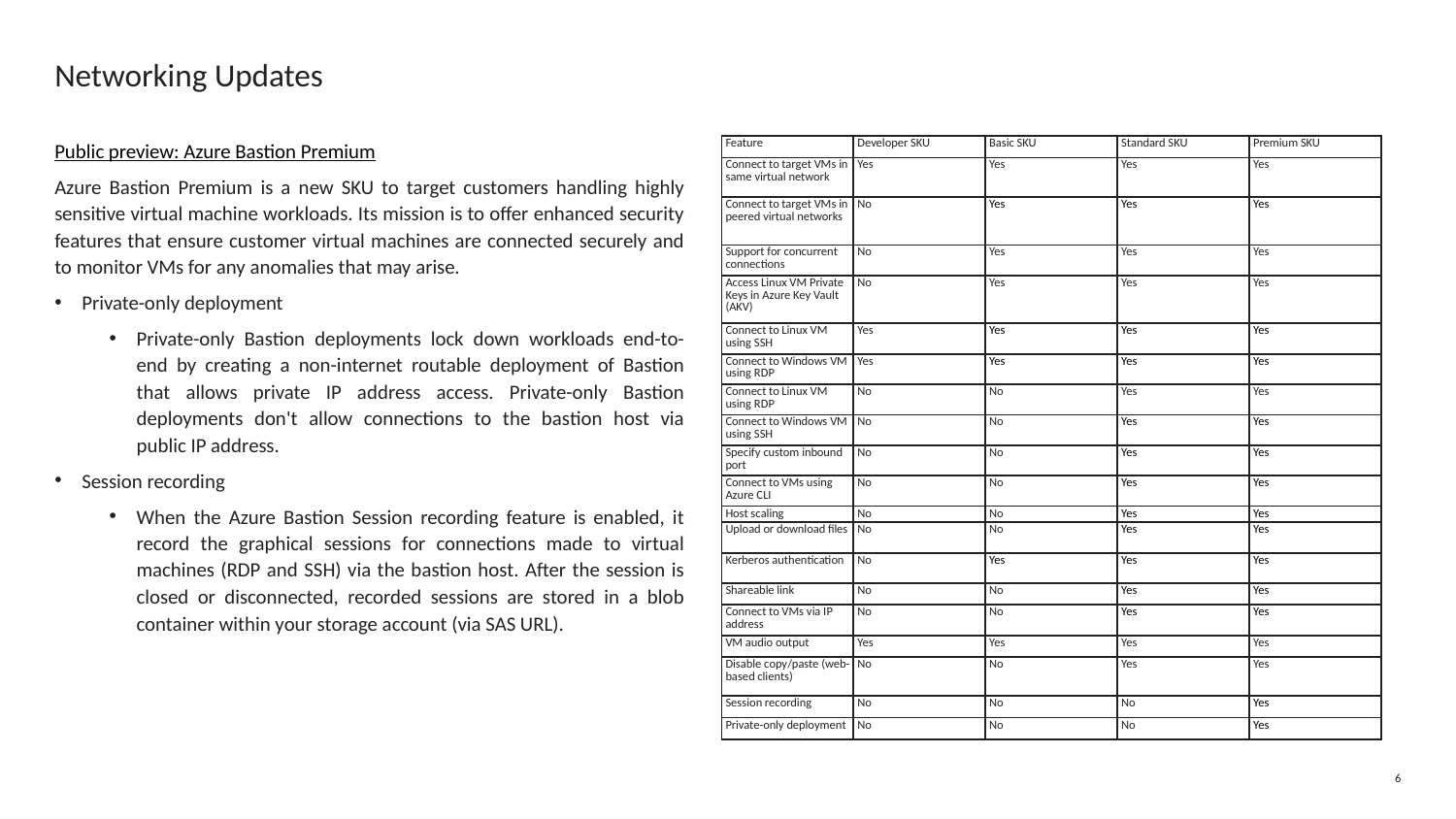

# Networking Updates
Public preview: Azure Bastion Premium
Azure Bastion Premium is a new SKU to target customers handling highly sensitive virtual machine workloads. Its mission is to offer enhanced security features that ensure customer virtual machines are connected securely and to monitor VMs for any anomalies that may arise.
Private-only deployment
Private-only Bastion deployments lock down workloads end-to-end by creating a non-internet routable deployment of Bastion that allows private IP address access. Private-only Bastion deployments don't allow connections to the bastion host via public IP address.
Session recording
When the Azure Bastion Session recording feature is enabled, it record the graphical sessions for connections made to virtual machines (RDP and SSH) via the bastion host. After the session is closed or disconnected, recorded sessions are stored in a blob container within your storage account (via SAS URL).
| Feature | Developer SKU | Basic SKU | Standard SKU | Premium SKU |
| --- | --- | --- | --- | --- |
| Connect to target VMs in same virtual network | Yes | Yes | Yes | Yes |
| Connect to target VMs in peered virtual networks | No | Yes | Yes | Yes |
| Support for concurrent connections | No | Yes | Yes | Yes |
| Access Linux VM Private Keys in Azure Key Vault (AKV) | No | Yes | Yes | Yes |
| Connect to Linux VM using SSH | Yes | Yes | Yes | Yes |
| Connect to Windows VM using RDP | Yes | Yes | Yes | Yes |
| Connect to Linux VM using RDP | No | No | Yes | Yes |
| Connect to Windows VM using SSH | No | No | Yes | Yes |
| Specify custom inbound port | No | No | Yes | Yes |
| Connect to VMs using Azure CLI | No | No | Yes | Yes |
| Host scaling | No | No | Yes | Yes |
| Upload or download files | No | No | Yes | Yes |
| Kerberos authentication | No | Yes | Yes | Yes |
| Shareable link | No | No | Yes | Yes |
| Connect to VMs via IP address | No | No | Yes | Yes |
| VM audio output | Yes | Yes | Yes | Yes |
| Disable copy/paste (web-based clients) | No | No | Yes | Yes |
| Session recording | No | No | No | Yes |
| Private-only deployment | No | No | No | Yes |